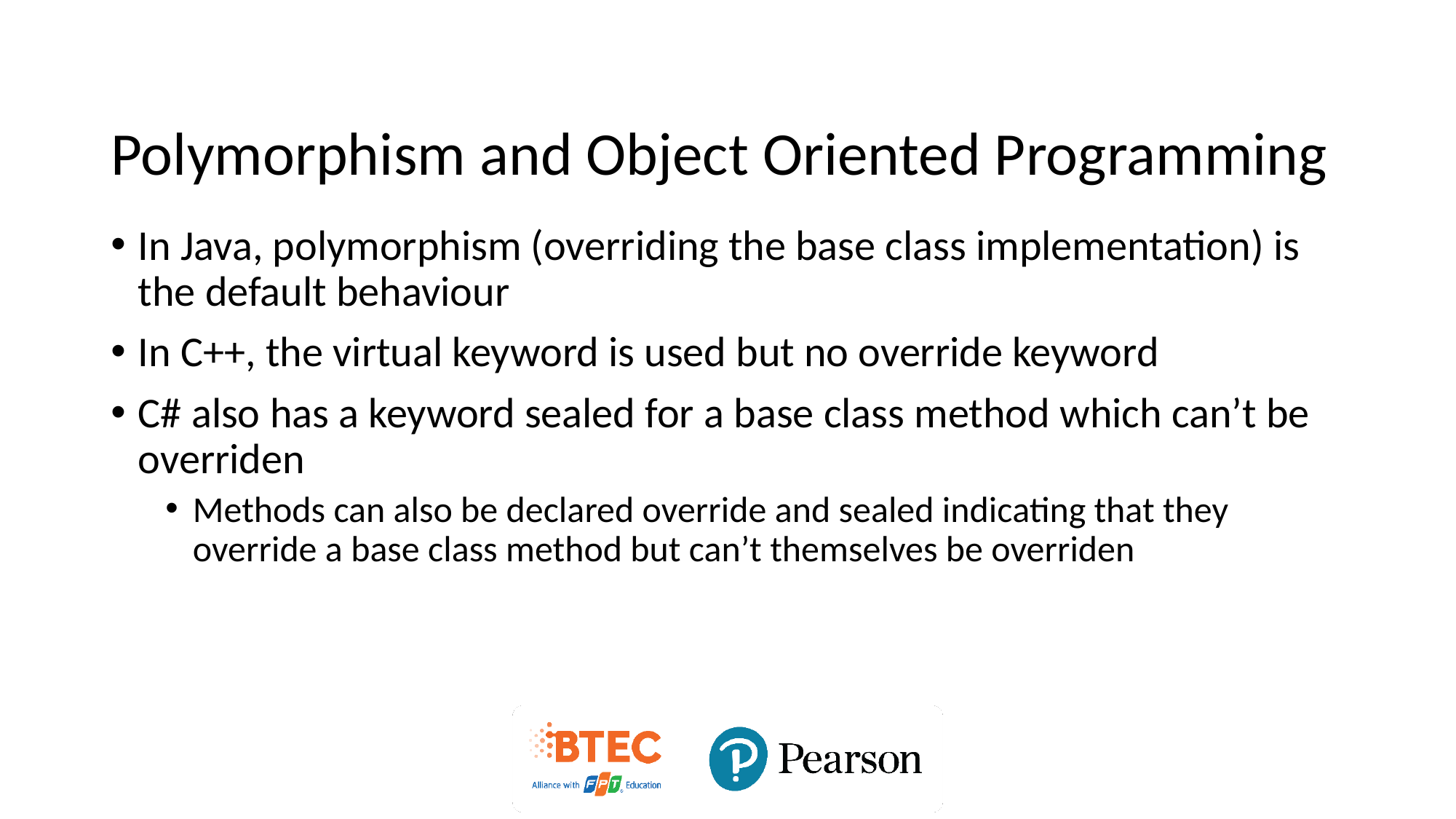

# Polymorphism and Object Oriented Programming
In Java, polymorphism (overriding the base class implementation) is the default behaviour
In C++, the virtual keyword is used but no override keyword
C# also has a keyword sealed for a base class method which can’t be overriden
Methods can also be declared override and sealed indicating that they override a base class method but can’t themselves be overriden